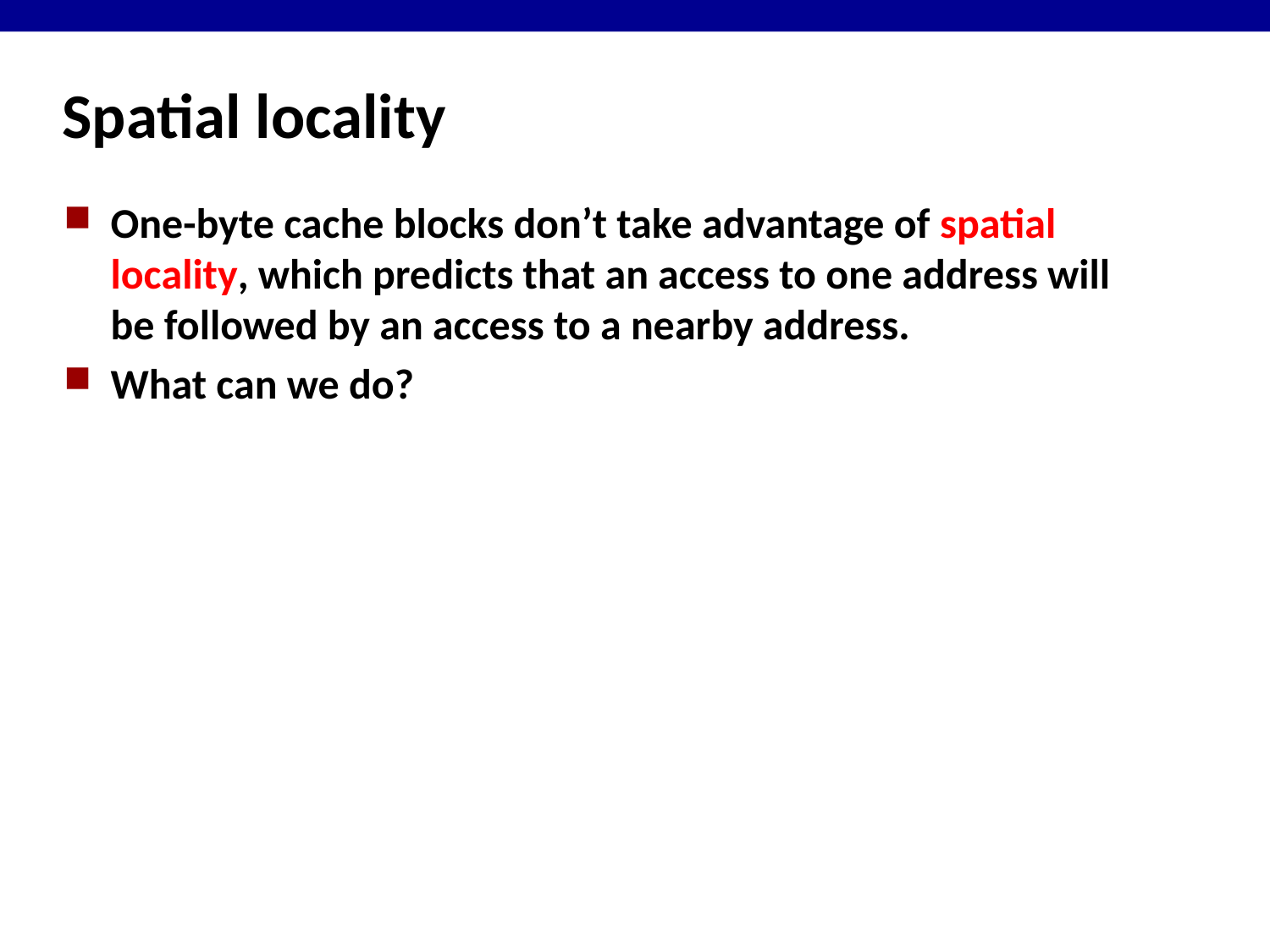

# Spatial locality
One-byte cache blocks don’t take advantage of spatial locality, which predicts that an access to one address will be followed by an access to a nearby address.
What can we do?